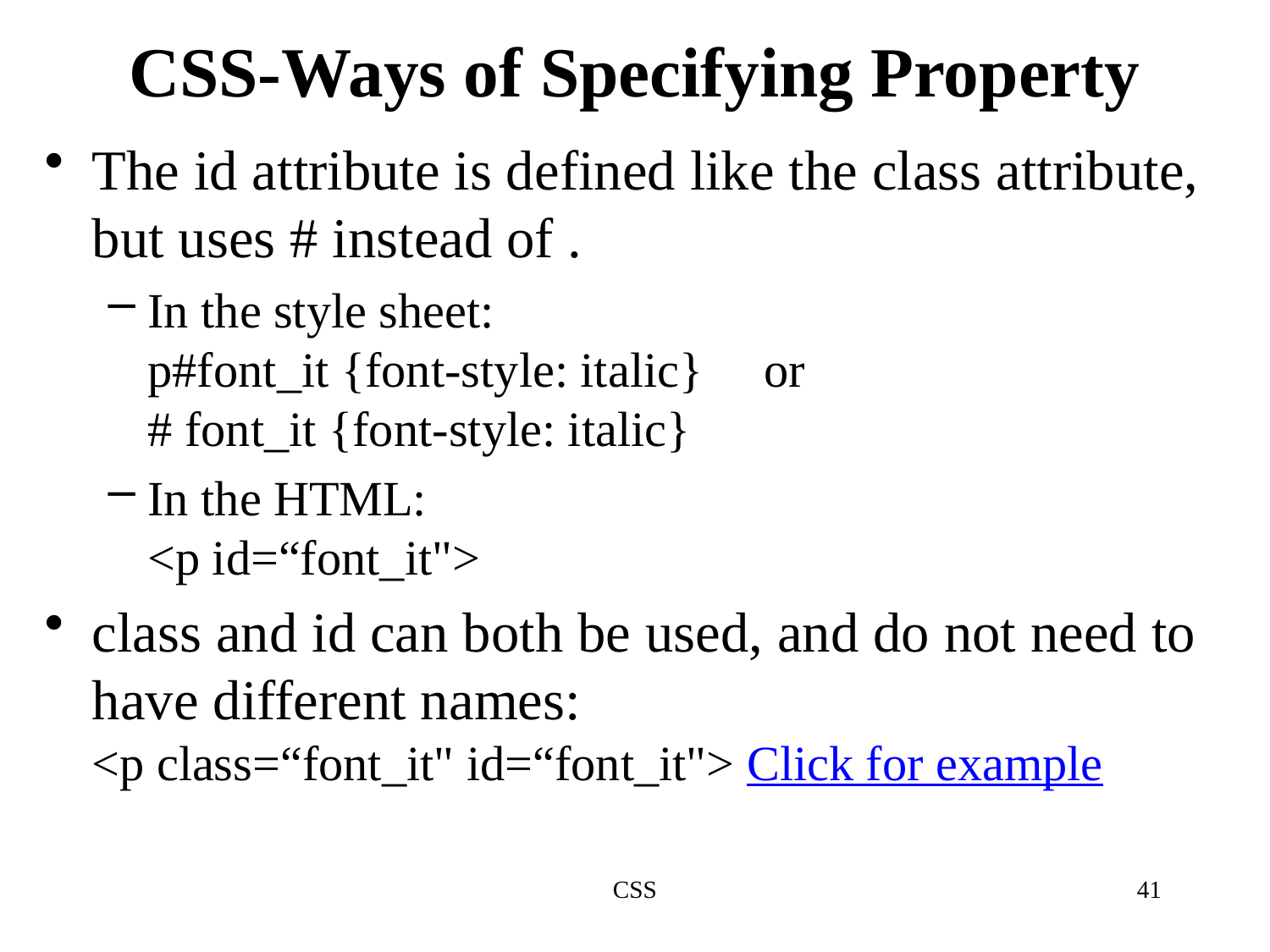

# CSS-Ways of Specifying Property
The id attribute is defined like the class attribute, but uses # instead of .
In the style sheet:
p#font_it {font-style: italic}     or
# font_it {font-style: italic}
In the HTML:
<p id=“font_it">
class and id can both be used, and do not need to have different names:
<p class=“font_it" id=“font_it"> Click for example
CSS
41